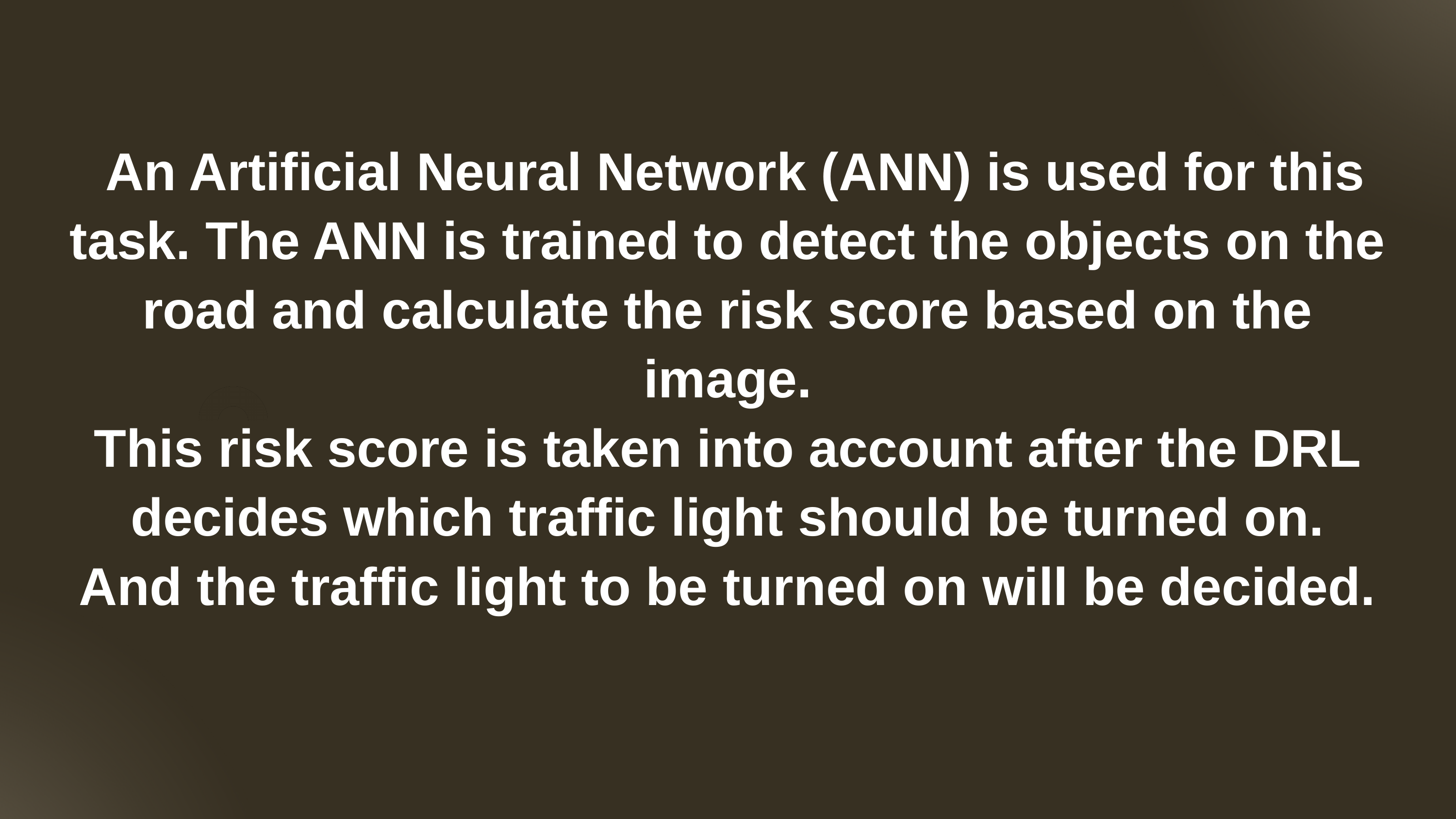

An Artificial Neural Network (ANN) is used for this task. The ANN is trained to detect the objects on the road and calculate the risk score based on the image.
This risk score is taken into account after the DRL decides which traffic light should be turned on.
And the traffic light to be turned on will be decided.